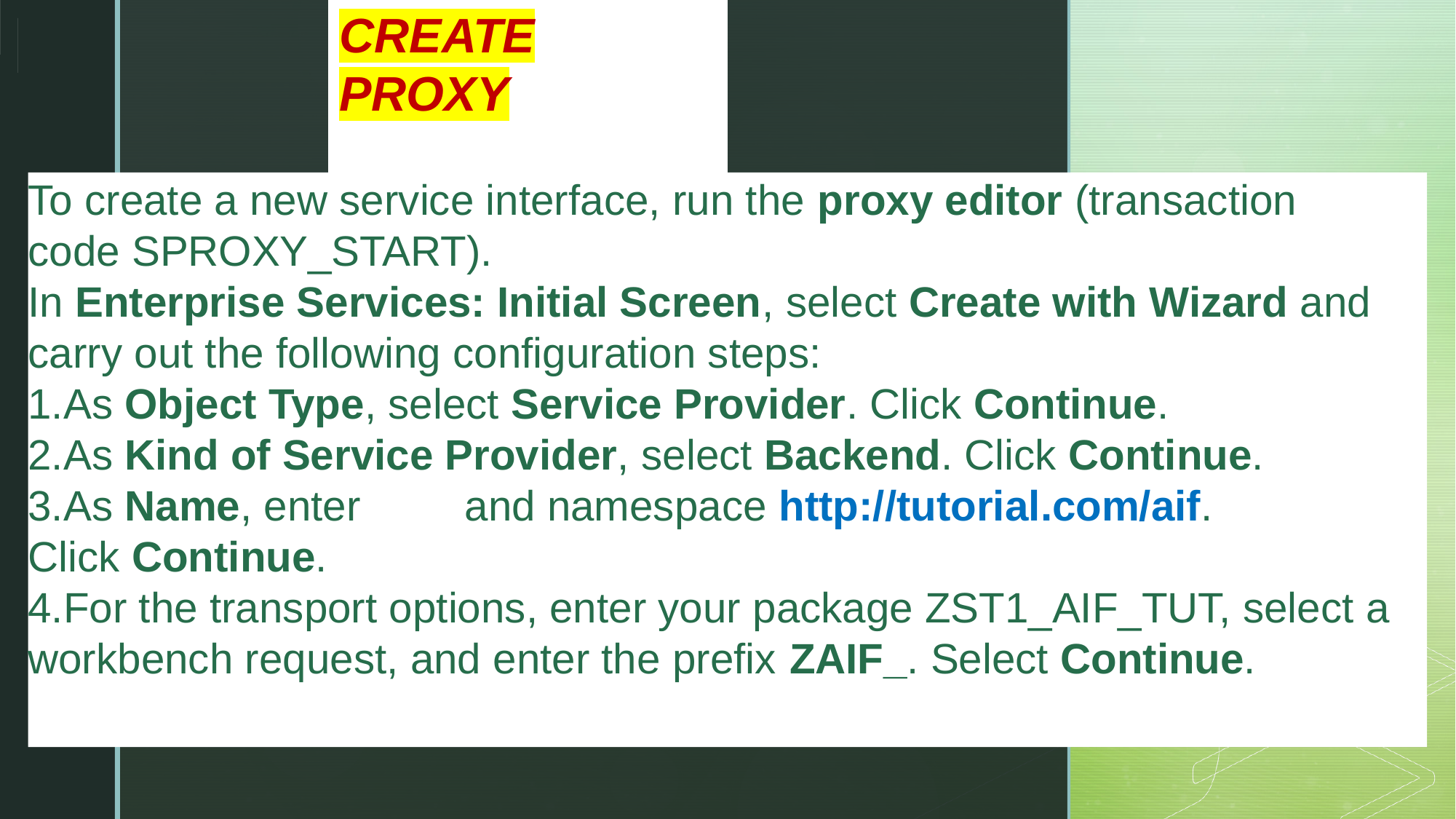

CREATE PROXY
To create a new service interface, run the proxy editor (transaction code SPROXY_START).
In Enterprise Services: Initial Screen, select Create with Wizard and carry out the following configuration steps:
As Object Type, select Service Provider. Click Continue.
As Kind of Service Provider, select Backend. Click Continue.
As Name, enter 	and namespace http://tutorial.com/aif. Click Continue.
For the transport options, enter your package ZST1_AIF_TUT, select a workbench request, and enter the prefix ZAIF_. Select Continue.